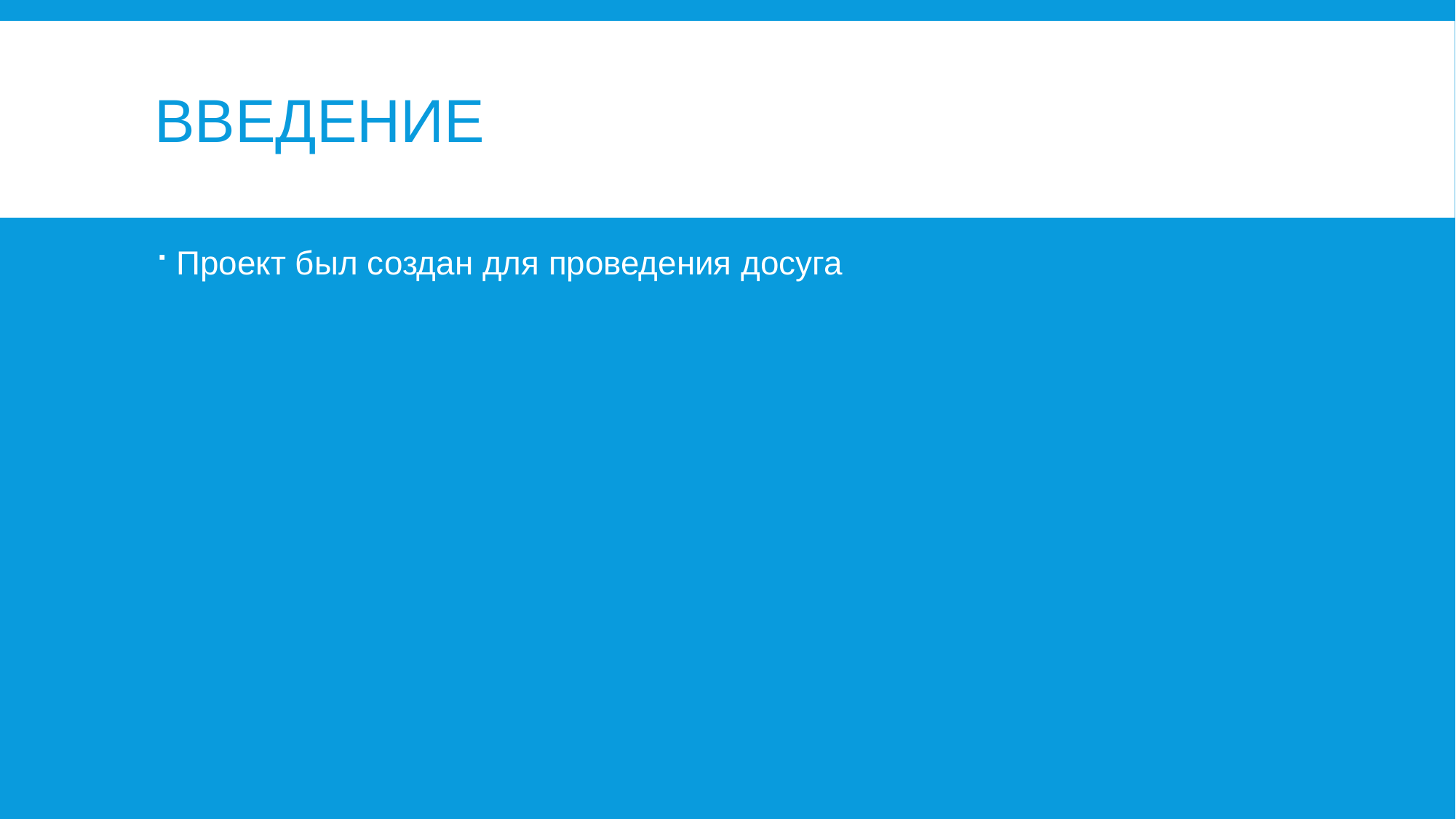

# ВВЕДЕНИЕ
Проект был создан для проведения досуга